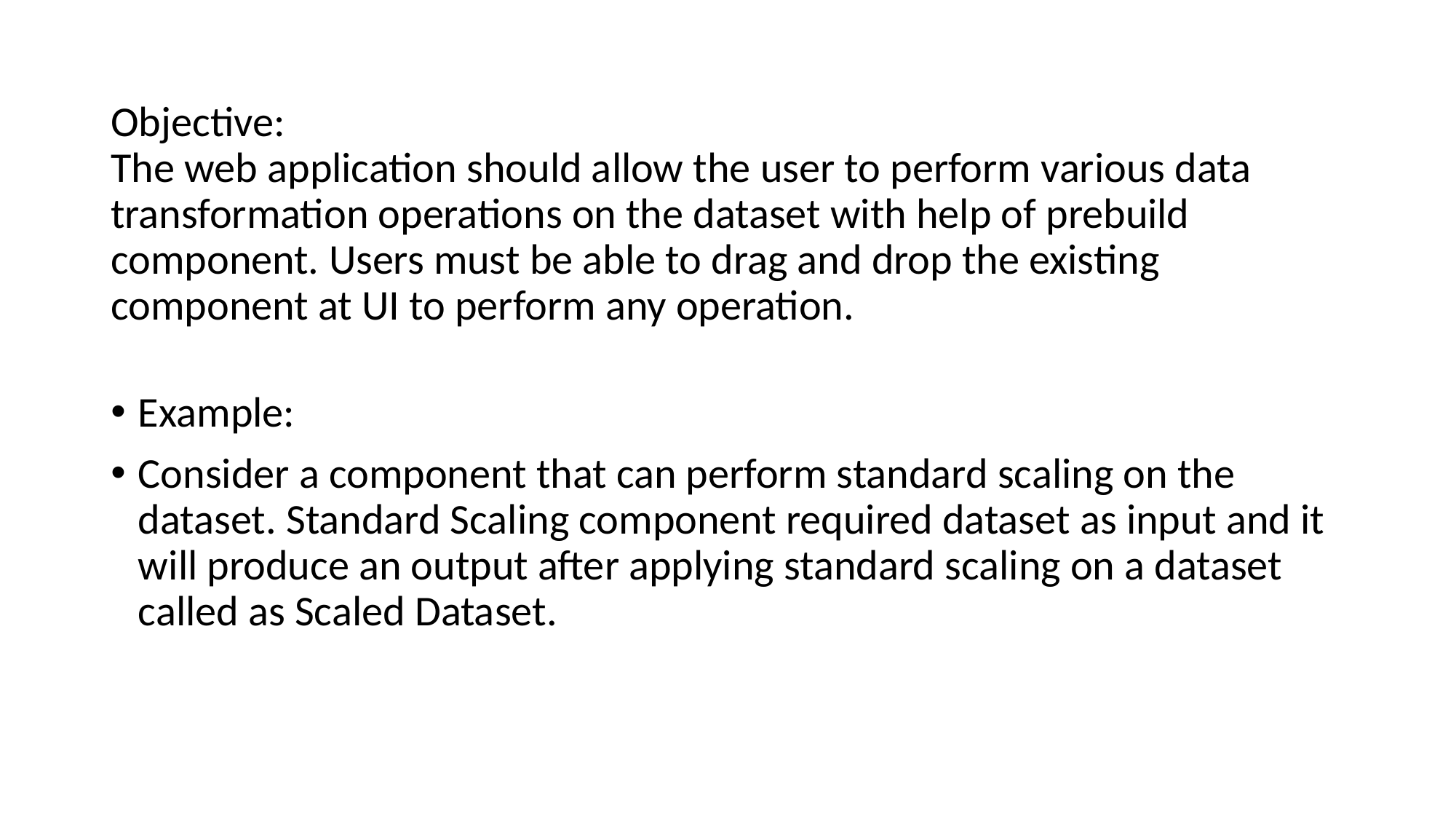

# Objective: The web application should allow the user to perform various data transformation operations on the dataset with help of prebuild component. Users must be able to drag and drop the existing component at UI to perform any operation.

Example:
Consider a component that can perform standard scaling on the dataset. Standard Scaling component required dataset as input and it will produce an output after applying standard scaling on a dataset called as Scaled Dataset.